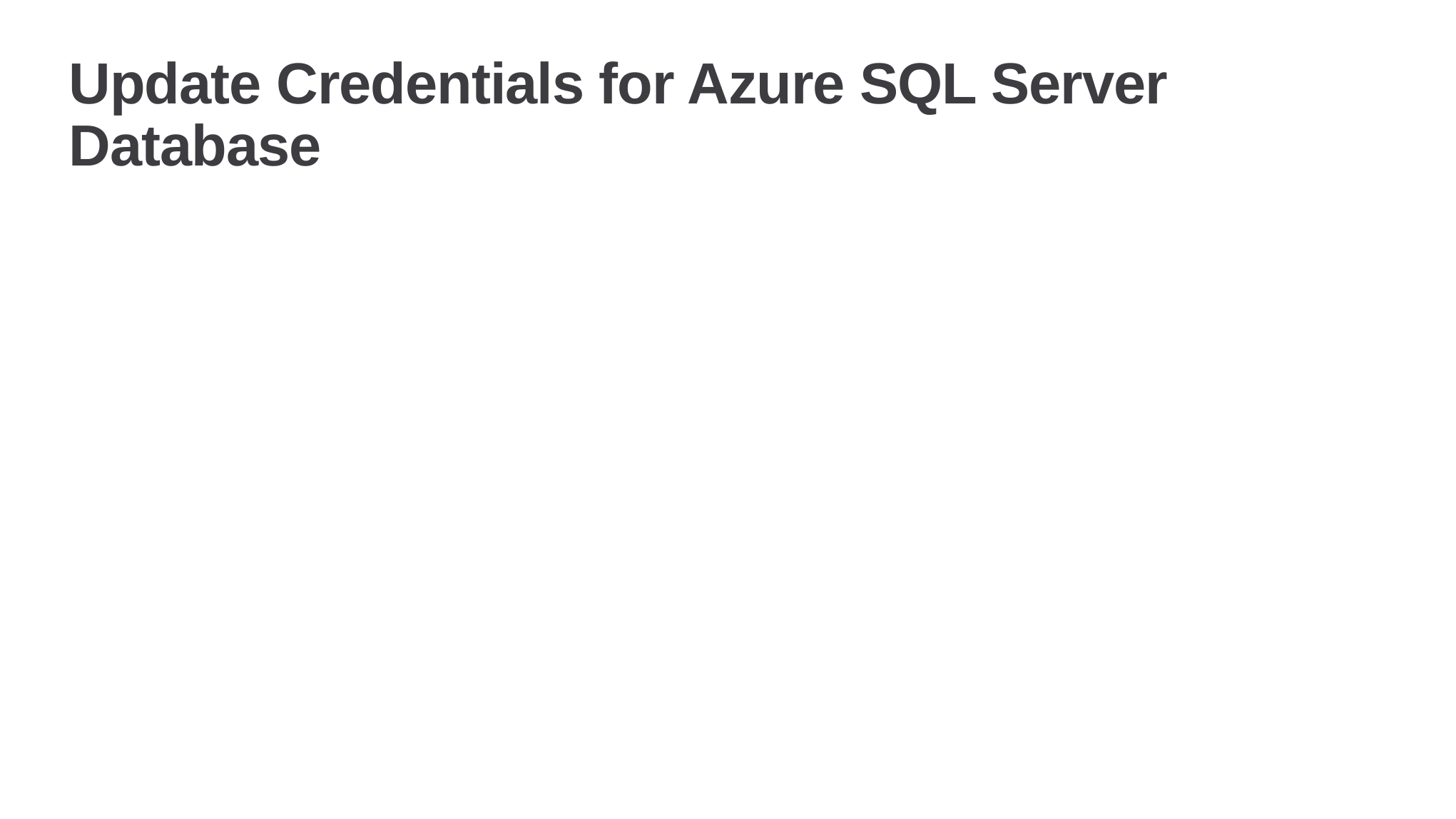

# Update Credentials for Azure SQL Server Database